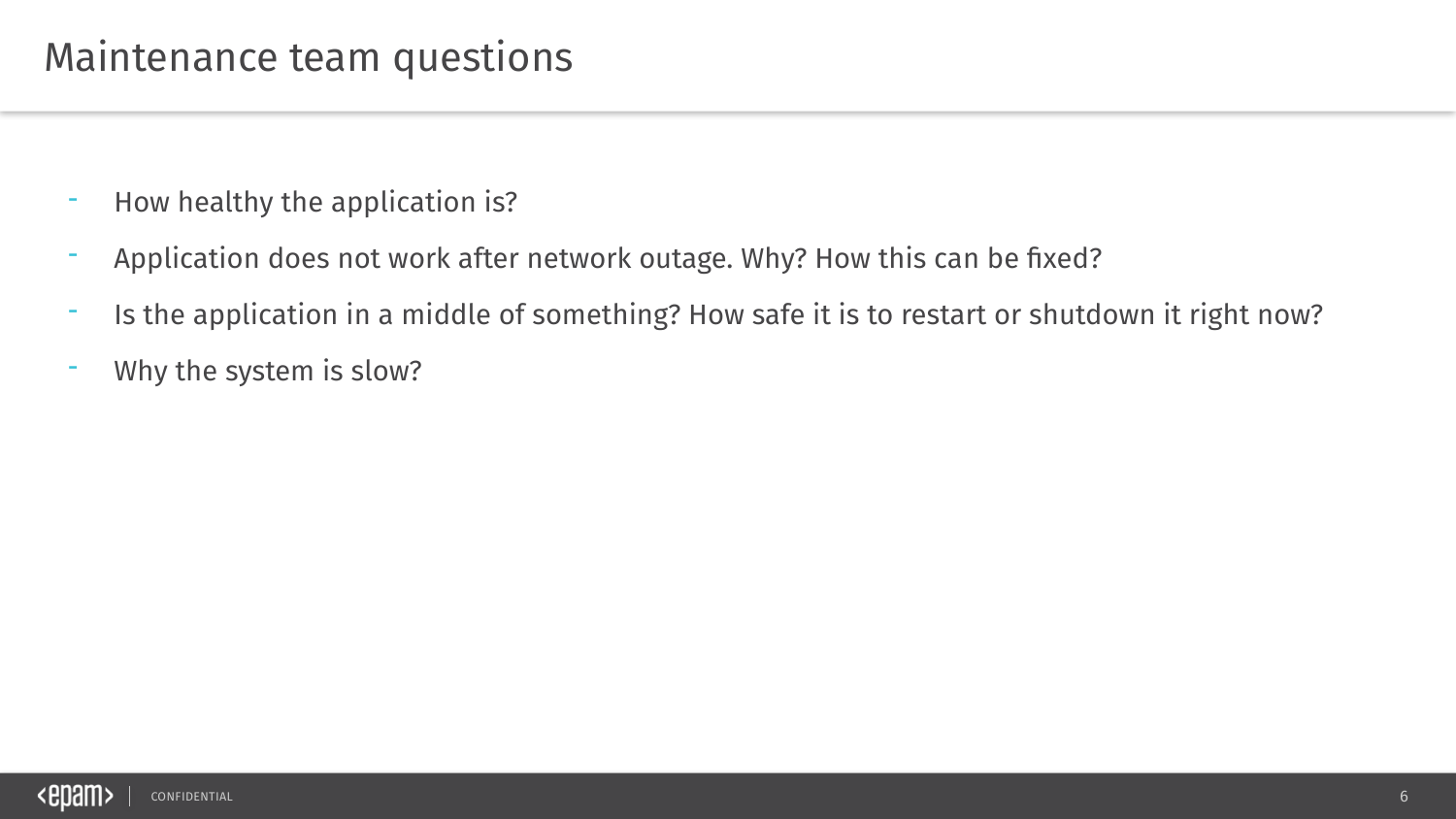

Maintenance team questions

How healthy the application is?
Application does not work after network outage. Why? How this can be fixed?
Is the application in a middle of something? How safe it is to restart or shutdown it right now?
Why the system is slow?